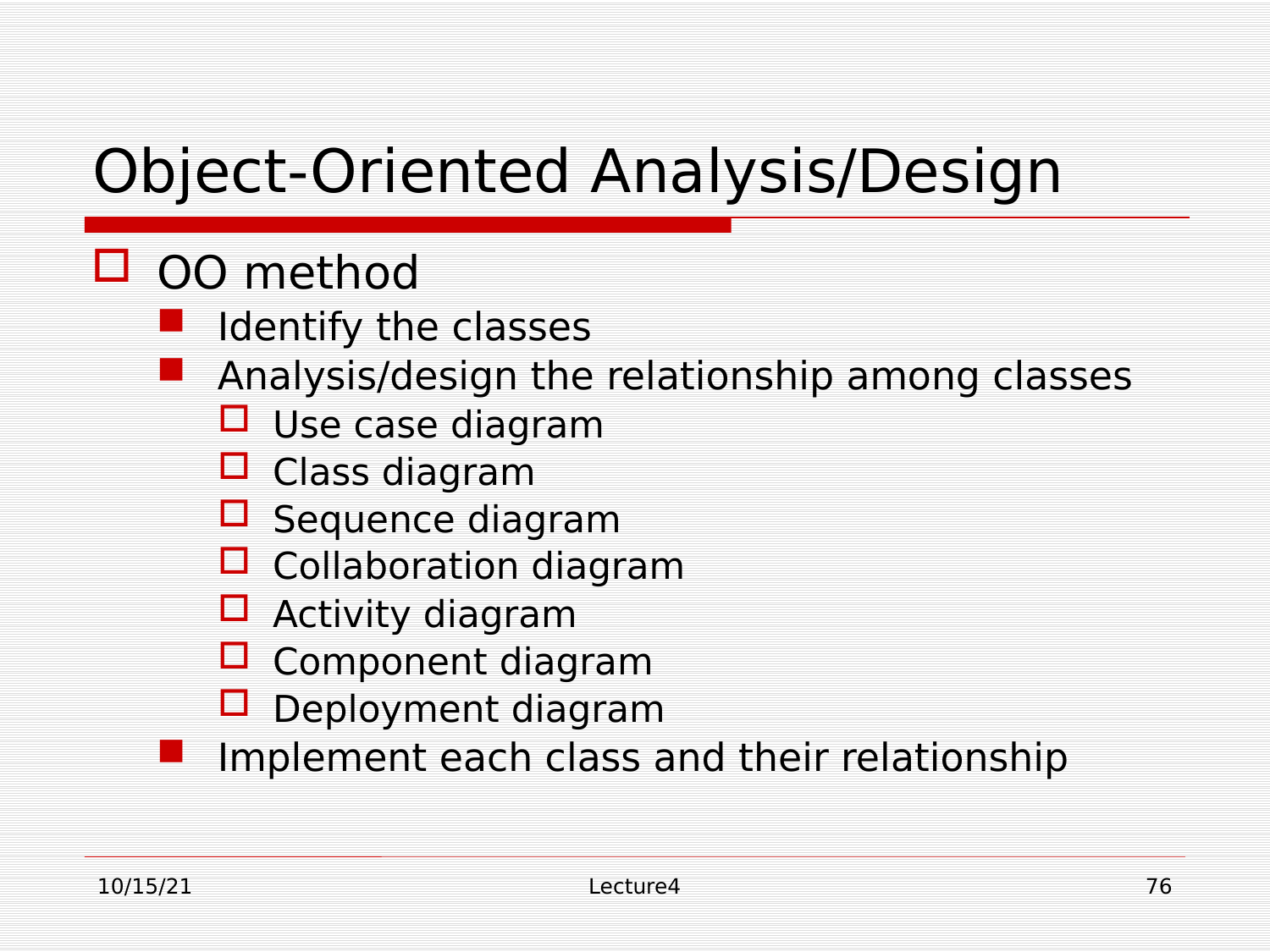

# Object-Oriented Analysis/Design
OO method
Identify the classes
Analysis/design the relationship among classes
Use case diagram
Class diagram
Sequence diagram
Collaboration diagram
Activity diagram
Component diagram
Deployment diagram
Implement each class and their relationship
10/15/21
Lecture4
76